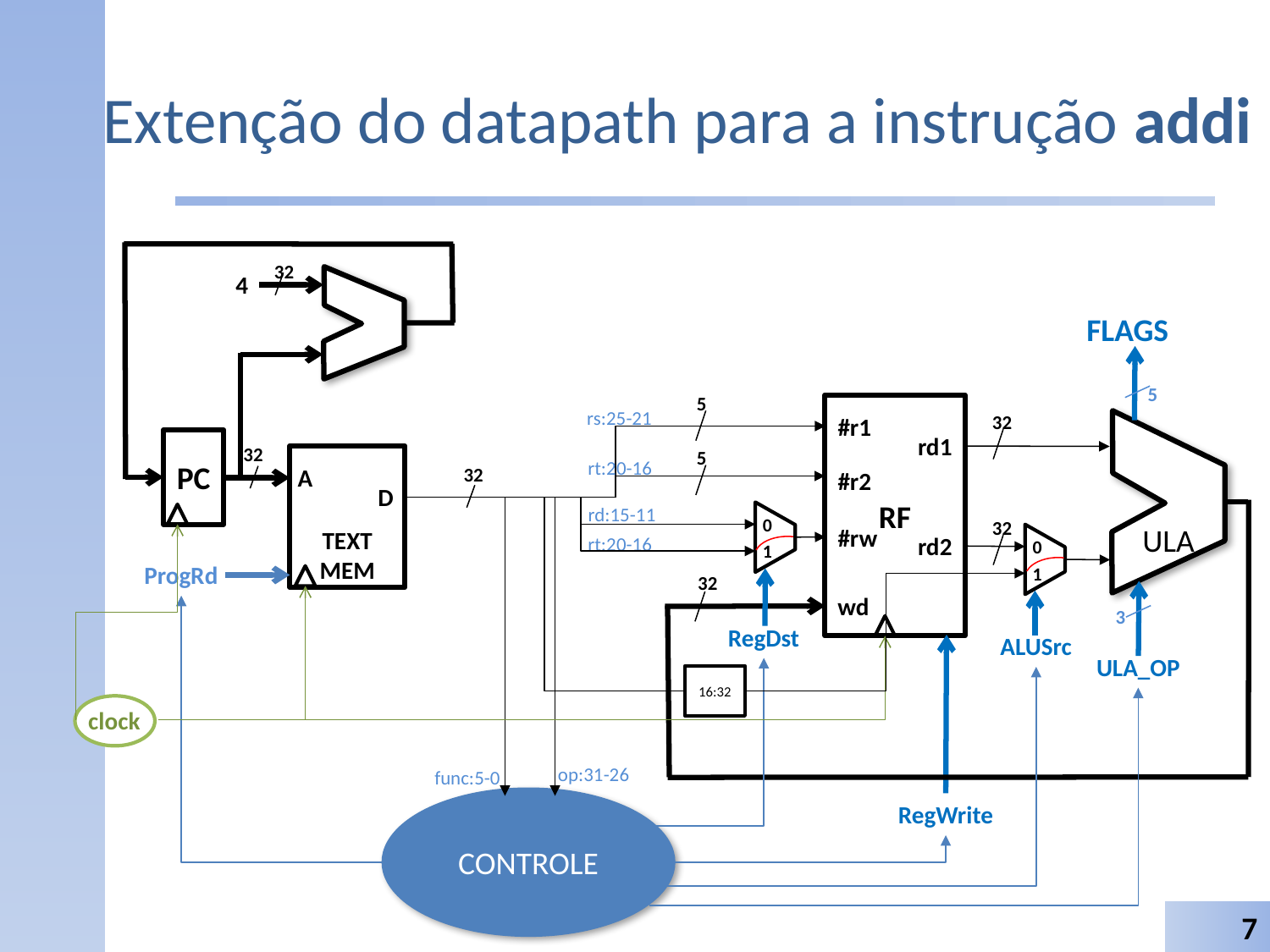

# Extenção do datapath para a instrução addi
32
4

PC
32

TEXT
MEM
A
32
D
ProgRd
FLAGS
5
5
RF
rs:25-21
32
#r1

ULA
rd1

5
rt:20-16
#r2
rd:15-11
0

1

32
#rw
0

1
rd2
rt:20-16

32

wd
3
RegDst

ALUSrc
ULA_OP
16:32

clock
op:31-26
func:5-0
CONTROLE
RegWrite

7